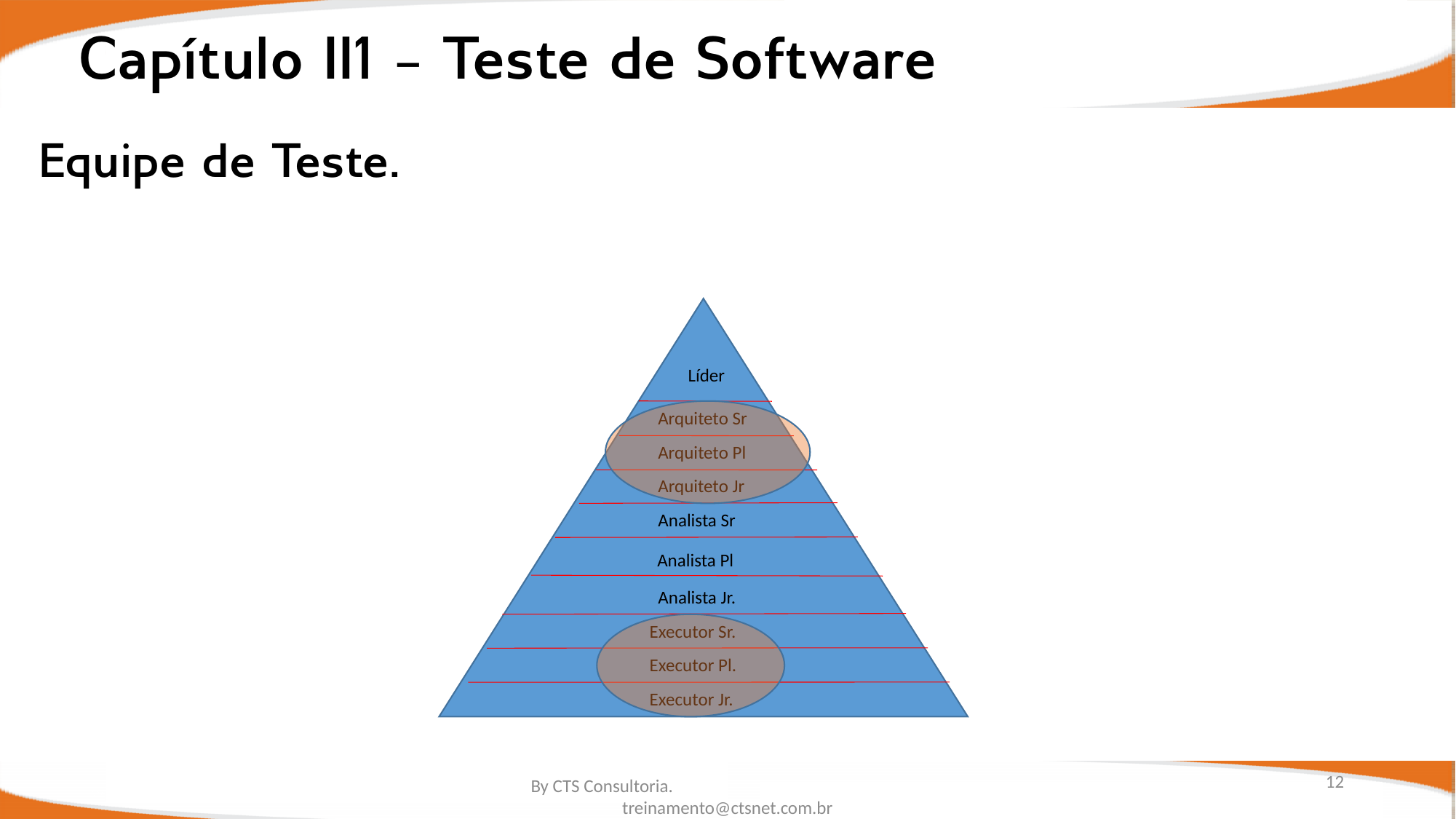

Capítulo II1 – Teste de Software
Equipe de Teste.

Líder
Arquiteto Sr

Arquiteto Pl
Arquiteto Jr
Analista Sr
Analista Pl
Analista Jr.
Executor Sr.

Executor Pl.
Executor Jr.
12
www.svlabs.com.br
By CTS Consultoria.                                                             treinamento@ctsnet.com.br